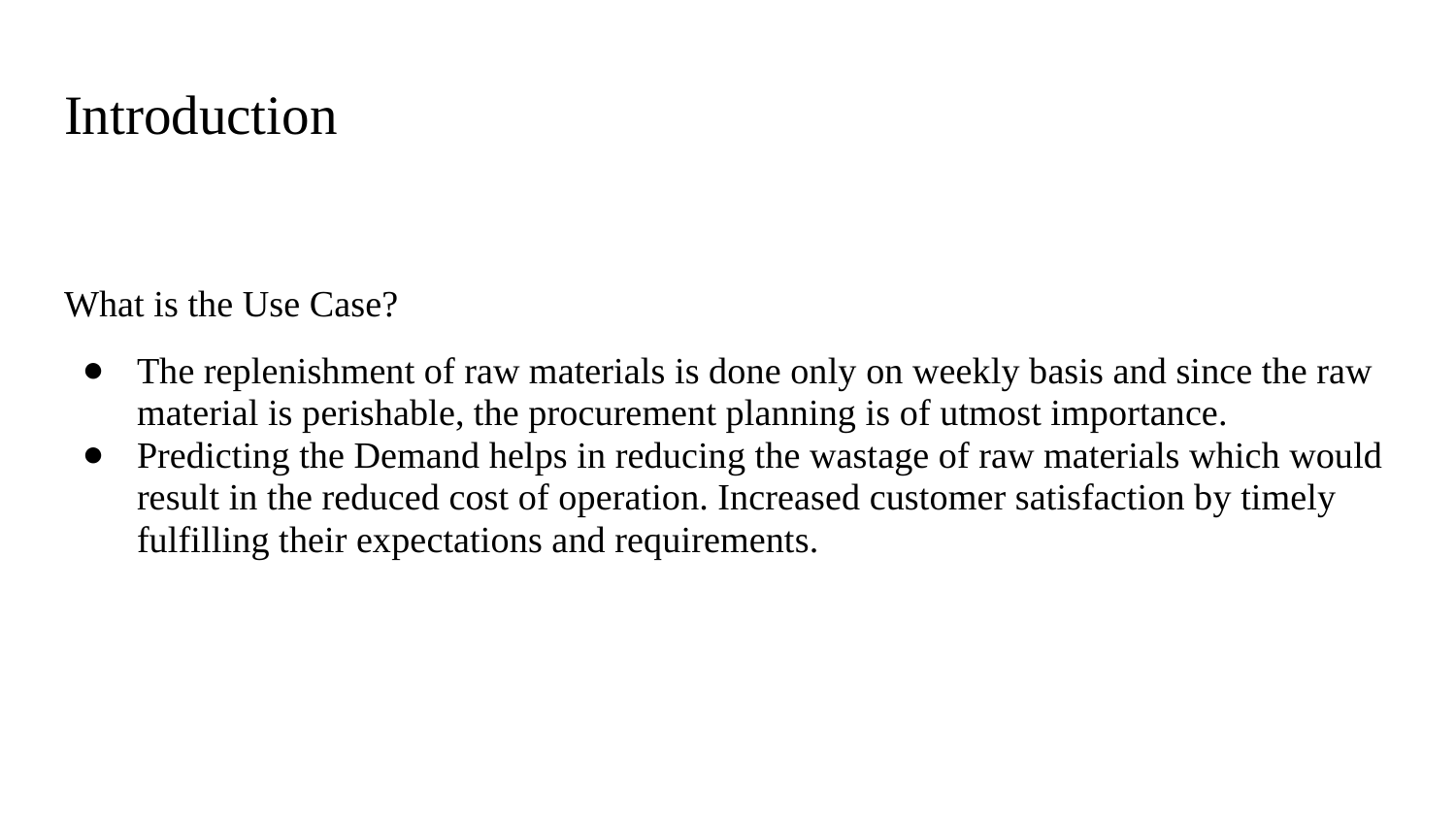

# Introduction
What is the Use Case?
The replenishment of raw materials is done only on weekly basis and since the raw material is perishable, the procurement planning is of utmost importance.
Predicting the Demand helps in reducing the wastage of raw materials which would result in the reduced cost of operation. Increased customer satisfaction by timely fulfilling their expectations and requirements.